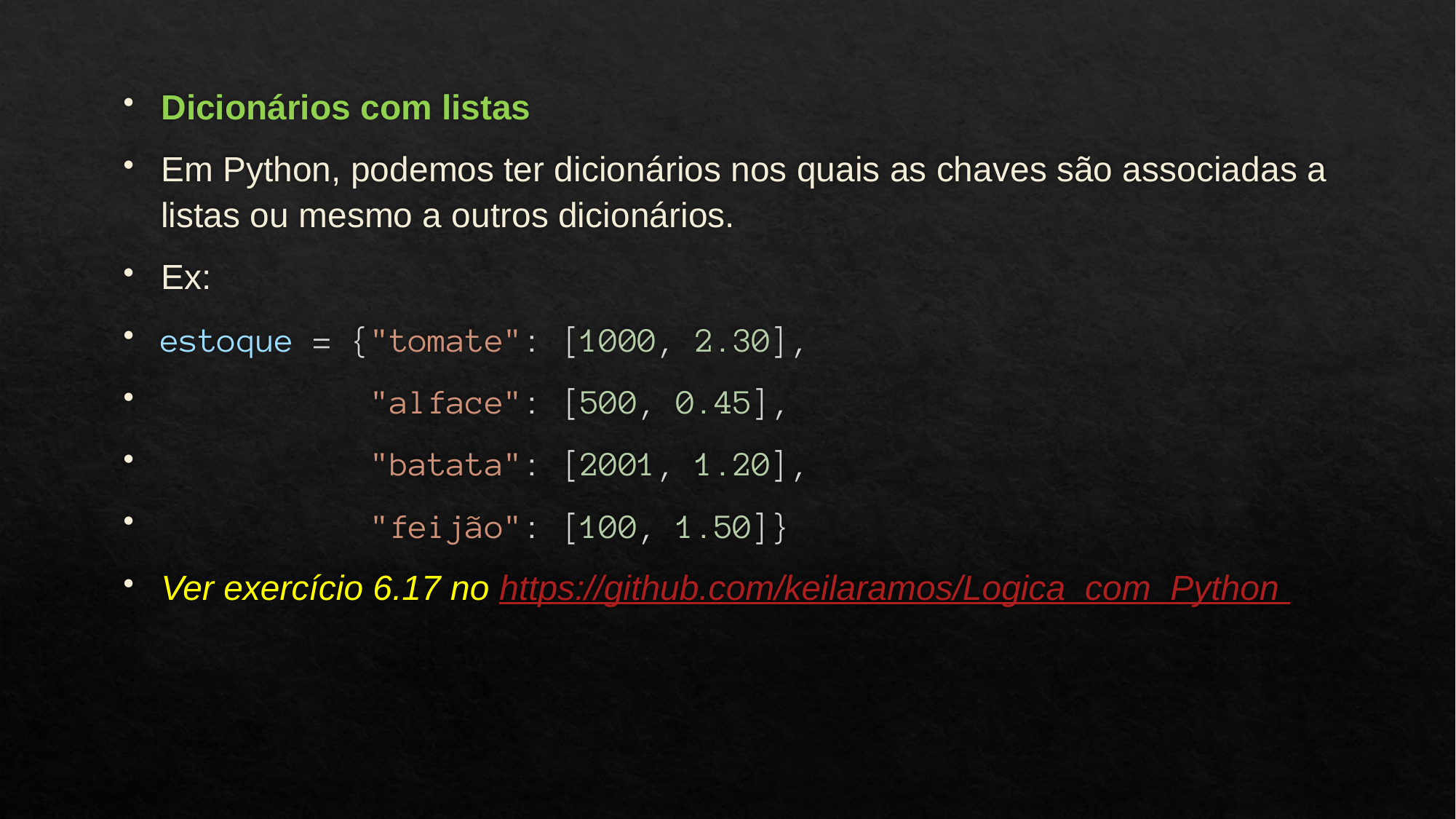

Dicionários com listas
Em Python, podemos ter dicionários nos quais as chaves são associadas a listas ou mesmo a outros dicionários.
Ex:
estoque = {"tomate": [1000, 2.30],
           "alface": [500, 0.45],
           "batata": [2001, 1.20],
           "feijão": [100, 1.50]}
Ver exercício 6.17 no https://github.com/keilaramos/Logica_com_Python